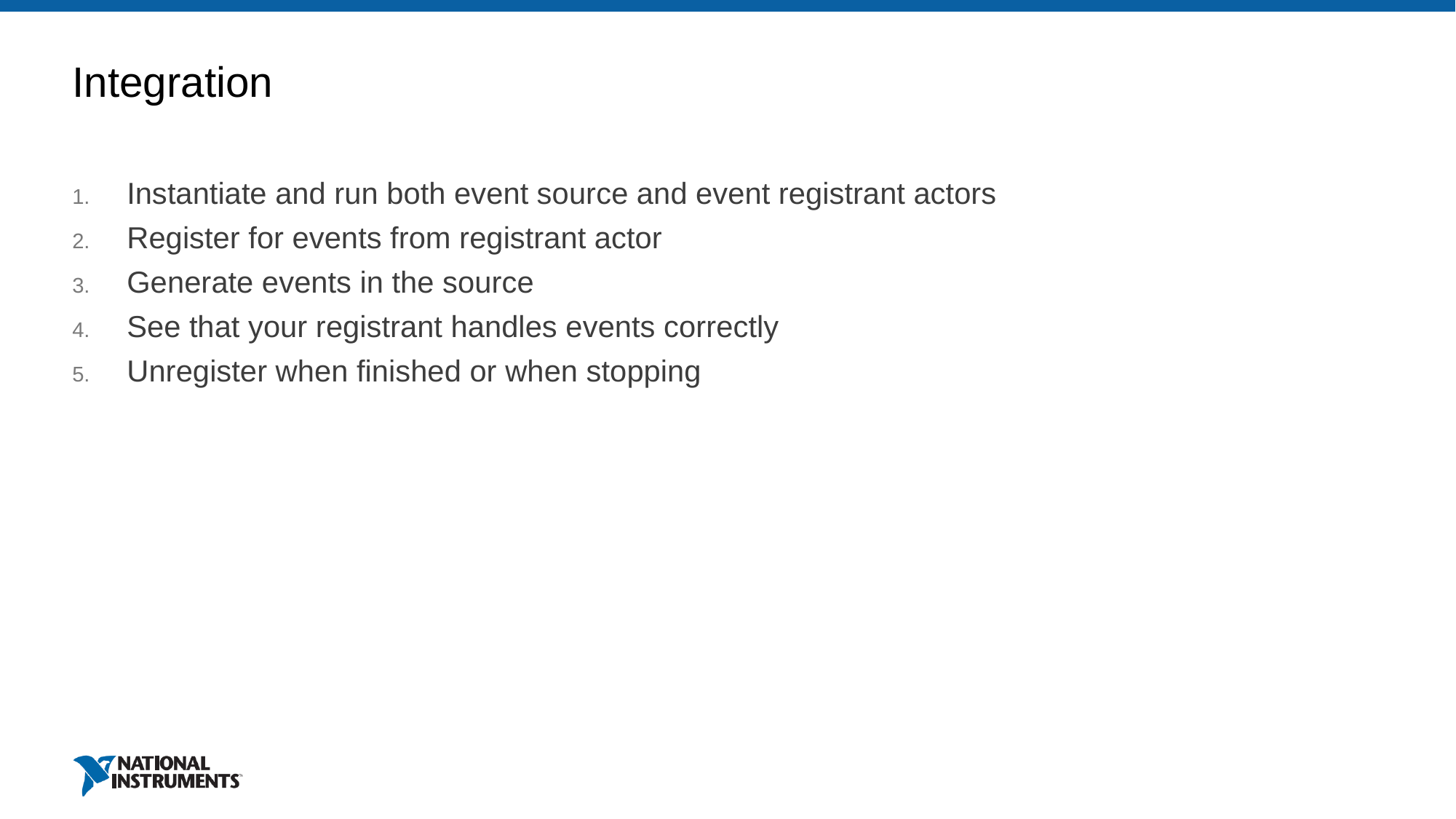

# Integration

Instantiate and run both event source and event registrant actors
Register for events from registrant actor
Generate events in the source
See that your registrant handles events correctly
Unregister when finished or when stopping